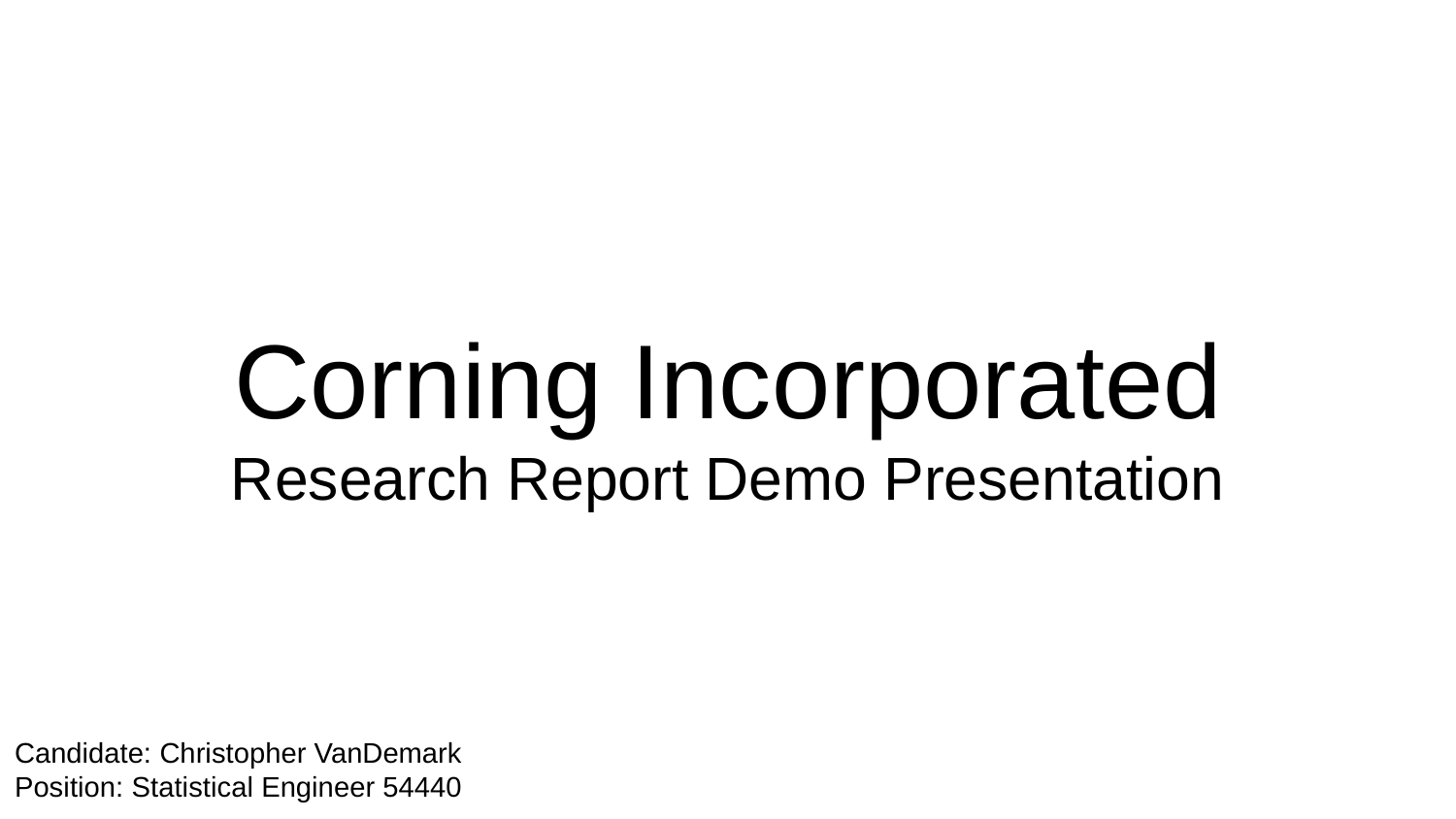

# Corning Incorporated
Research Report Demo Presentation
Candidate: Christopher VanDemark
Position: Statistical Engineer 54440